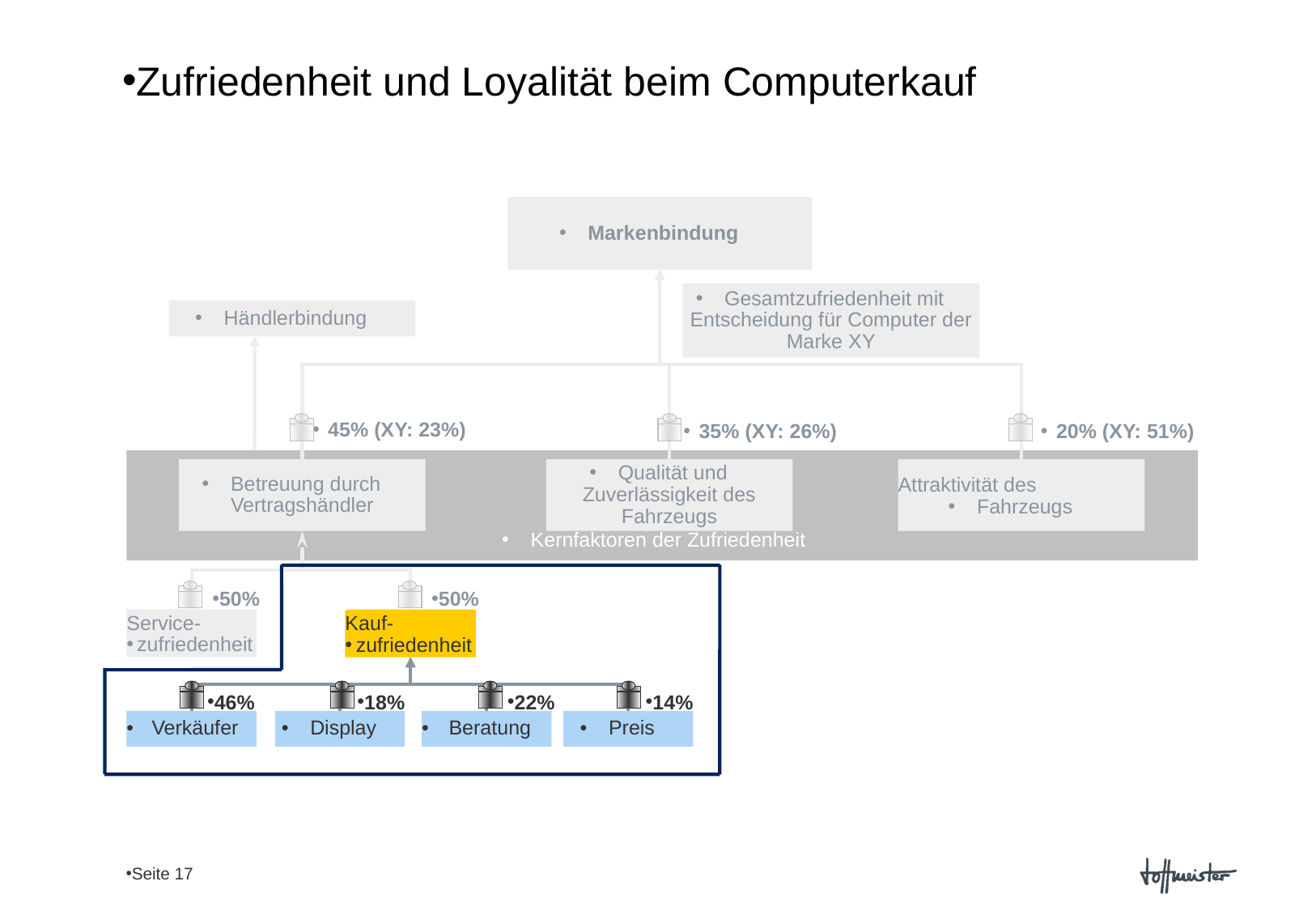

Zufriedenheit und Loyalität beim Computerkauf
Markenbindung
Gesamtzufriedenheit mit Entscheidung für Computer der Marke XY
Händlerbindung

45% (XY: 23%)
35% (XY: 26%)
20% (XY: 51%)

Betreuung durch Vertragshändler
Qualität und Zuverlässigkeit des Fahrzeugs
Attraktivität des
Fahrzeugs
Kernfaktoren der Zufriedenheit

50%
50%

CSM

Service-
zufriedenheit
Kauf-
zufriedenheit

46%
18%
22%
14%

Verkäufer
Verkäufer
Display
Beratung
Preis

Seite 17